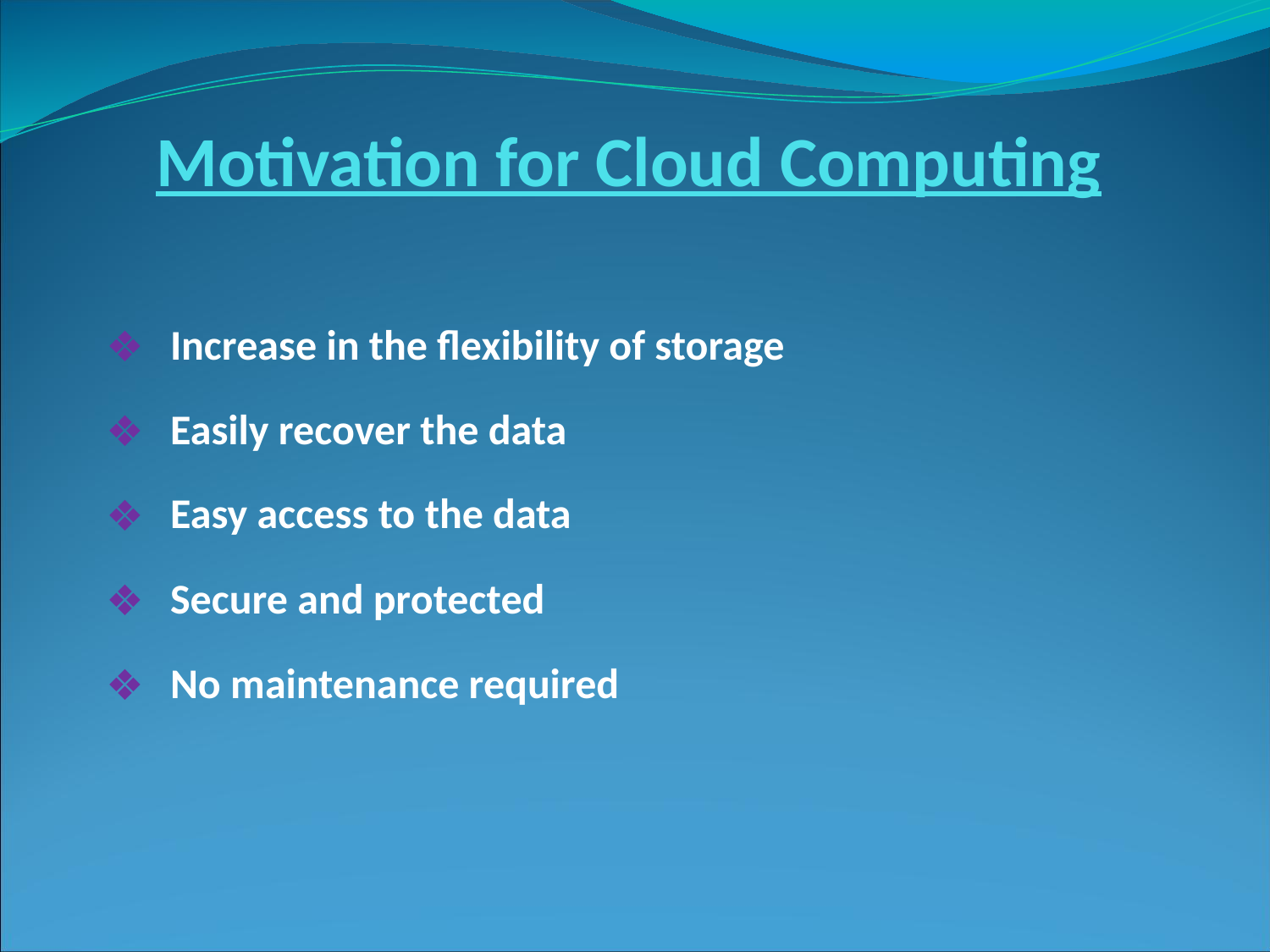

Motivation for Cloud Computing
Increase in the flexibility of storage
Easily recover the data
Easy access to the data
Secure and protected
No maintenance required